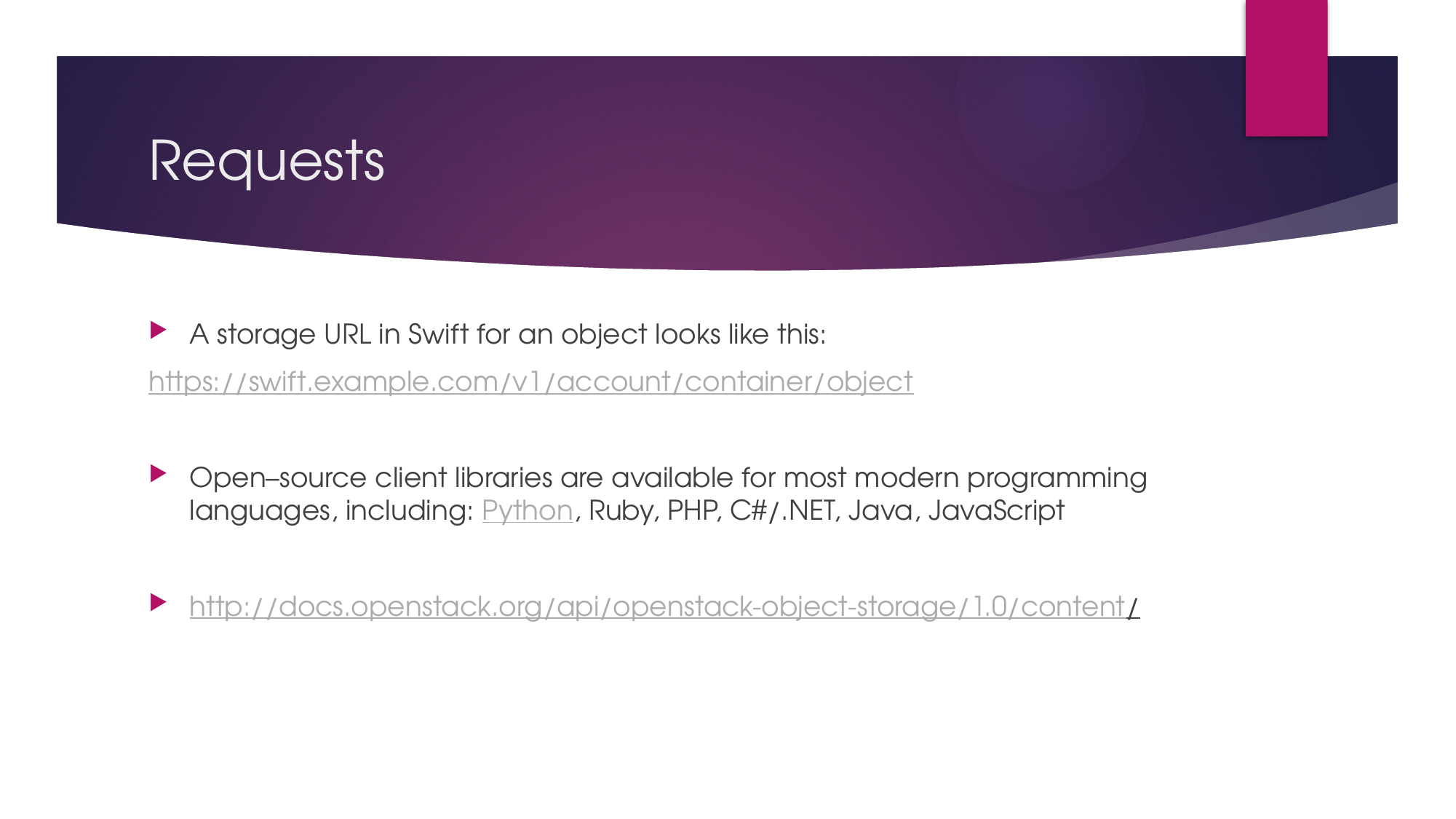

# Requests
A storage URL in Swift for an object looks like this:
https://swift.example.com/v1/account/container/object

Open–source client libraries are available for most modern programming languages, including: Python, Ruby, PHP, C#/.NET, Java, JavaScript

http://docs.openstack.org/api/openstack-object-storage/1.0/content/